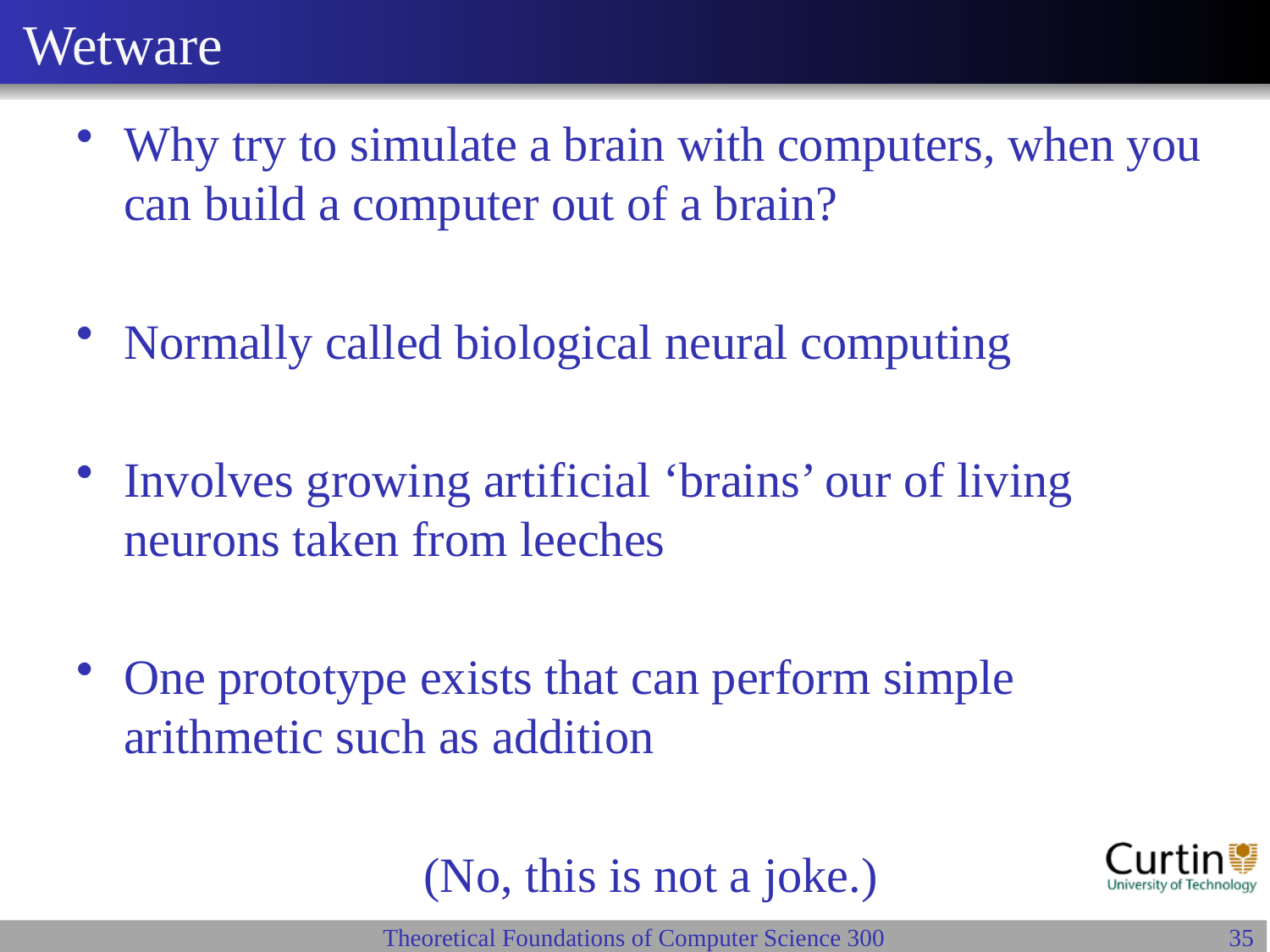

# Wetware
Why try to simulate a brain with computers, when you can build a computer out of a brain?

Normally called biological neural computing

Involves growing artificial ‘brains’ our of living neurons taken from leeches

One prototype exists that can perform simple arithmetic such as addition

(No, this is not a joke.)